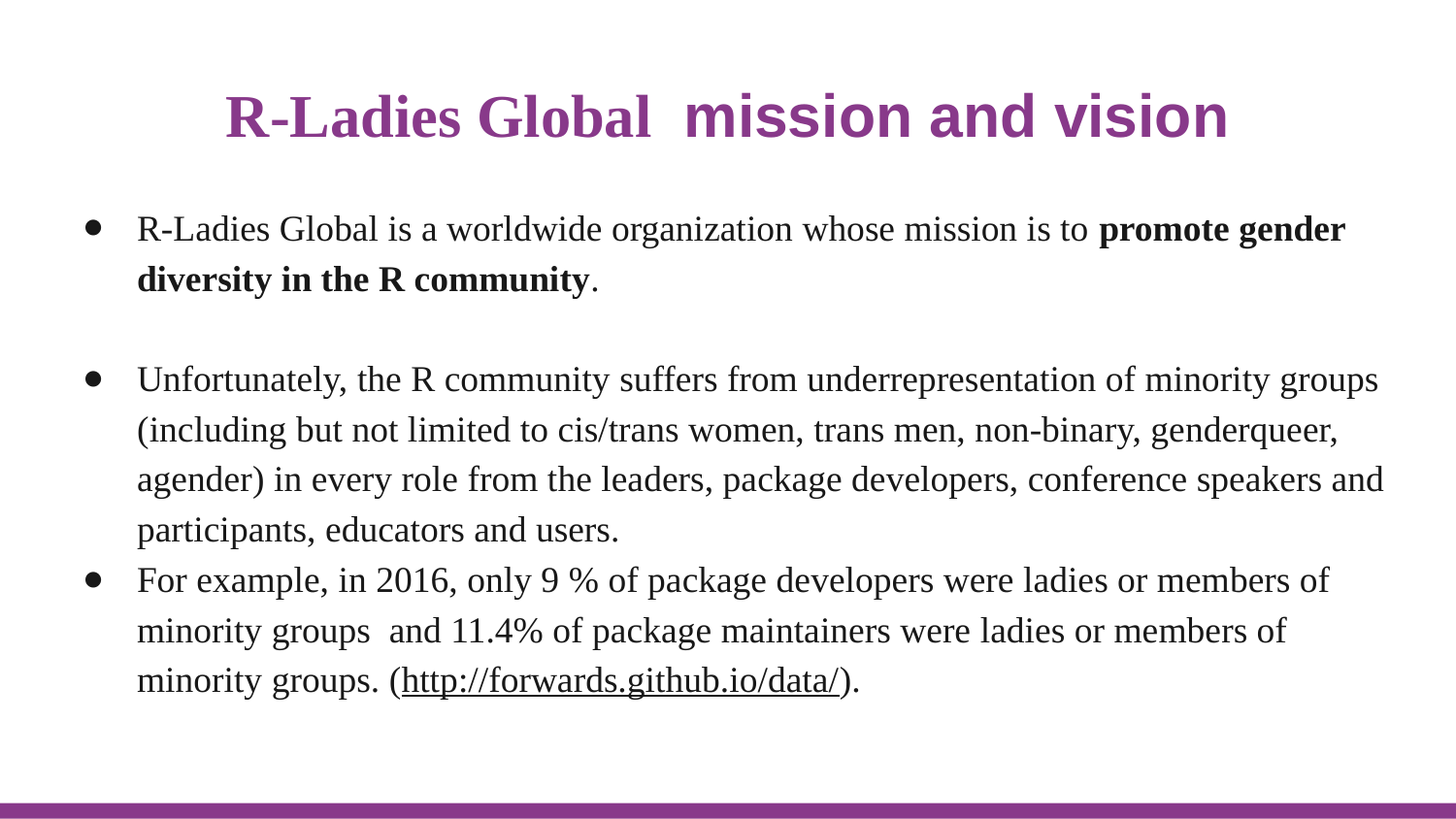

# R-Ladies Global  mission and vision
R-Ladies Global is a worldwide organization whose mission is to promote gender diversity in the R community.

Unfortunately, the R community suffers from underrepresentation of minority groups (including but not limited to cis/trans women, trans men, non-binary, genderqueer, agender) in every role from the leaders, package developers, conference speakers and participants, educators and users.
For example, in 2016, only 9 % of package developers were ladies or members of minority groups  and 11.4% of package maintainers were ladies or members of minority groups. (http://forwards.github.io/data/).